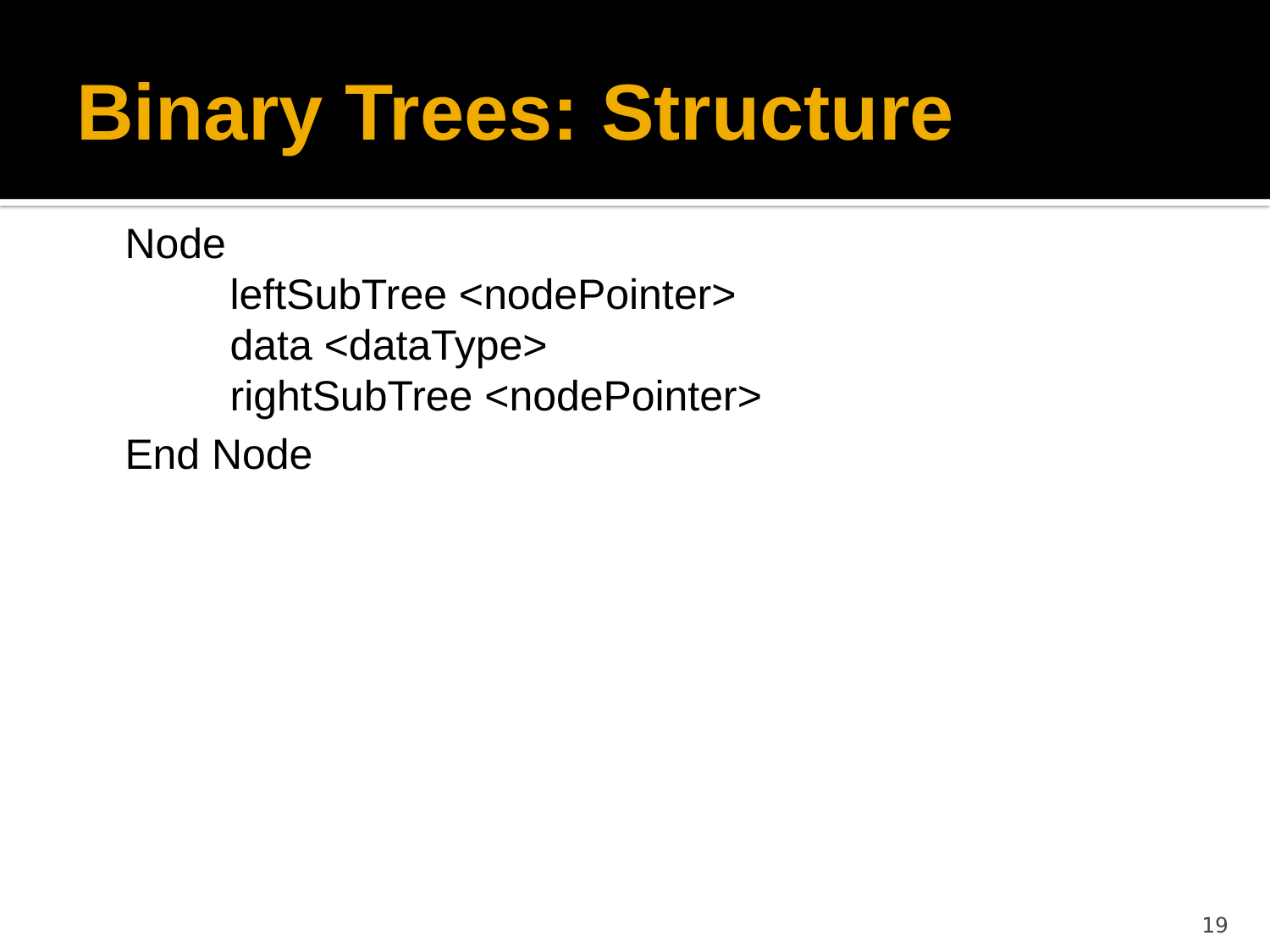

# Binary Trees: Structure
Node
	leftSubTree <nodePointer>
	data <dataType>
	rightSubTree <nodePointer>
End Node

19